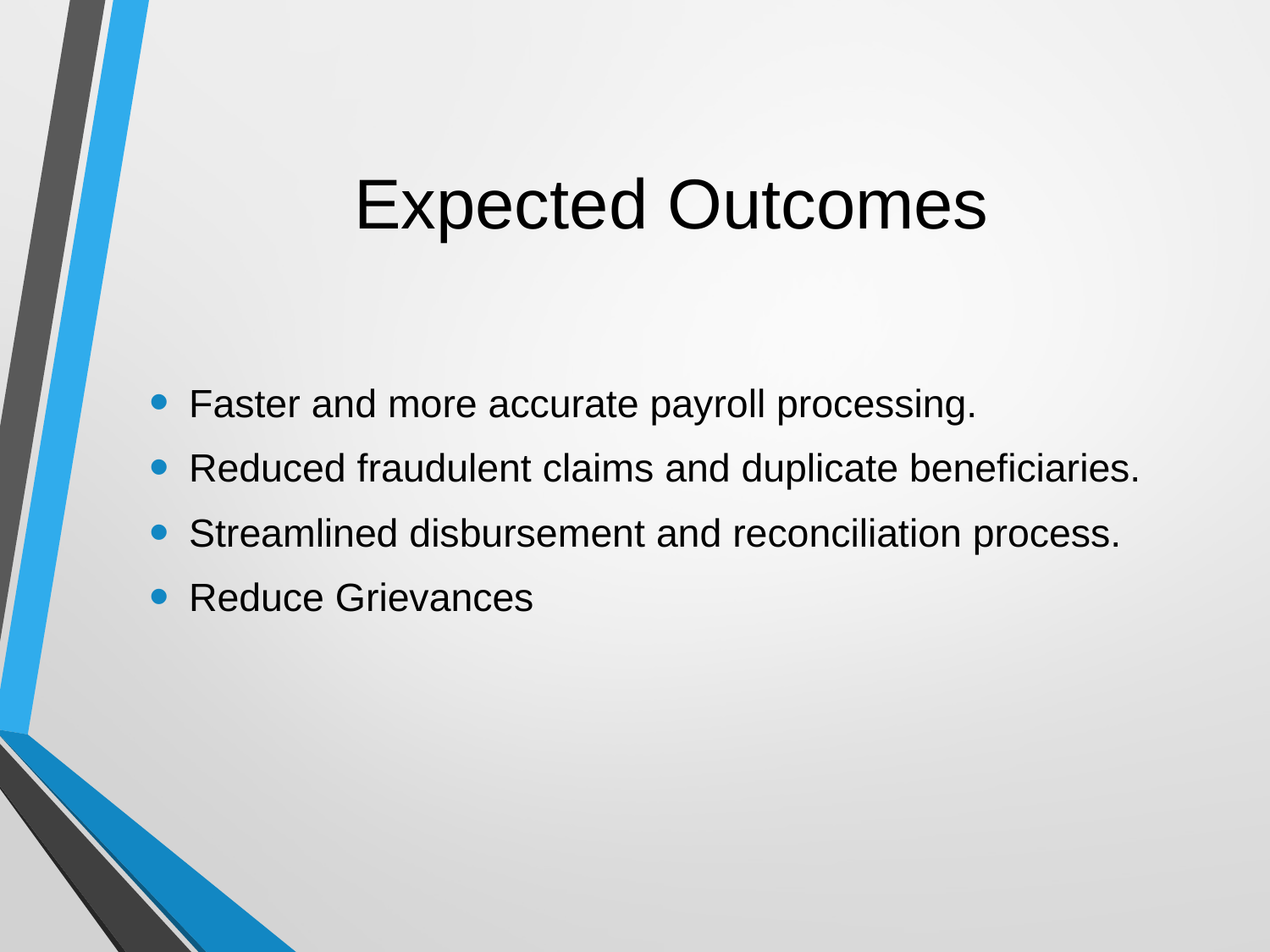

# Expected Outcomes
Faster and more accurate payroll processing.
Reduced fraudulent claims and duplicate beneficiaries.
Streamlined disbursement and reconciliation process.
Reduce Grievances